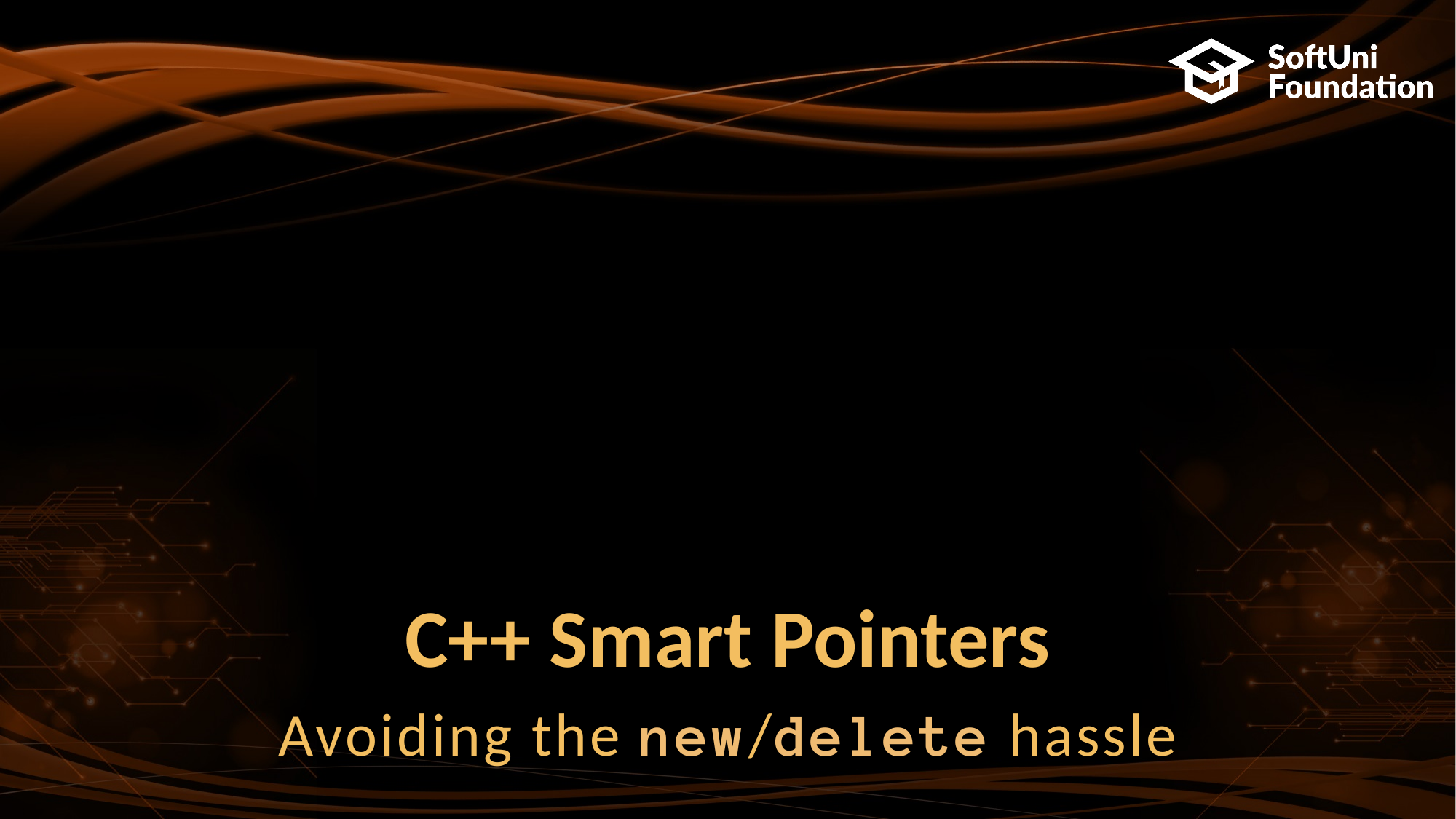

# C++ Smart Pointers
Avoiding the new/delete hassle